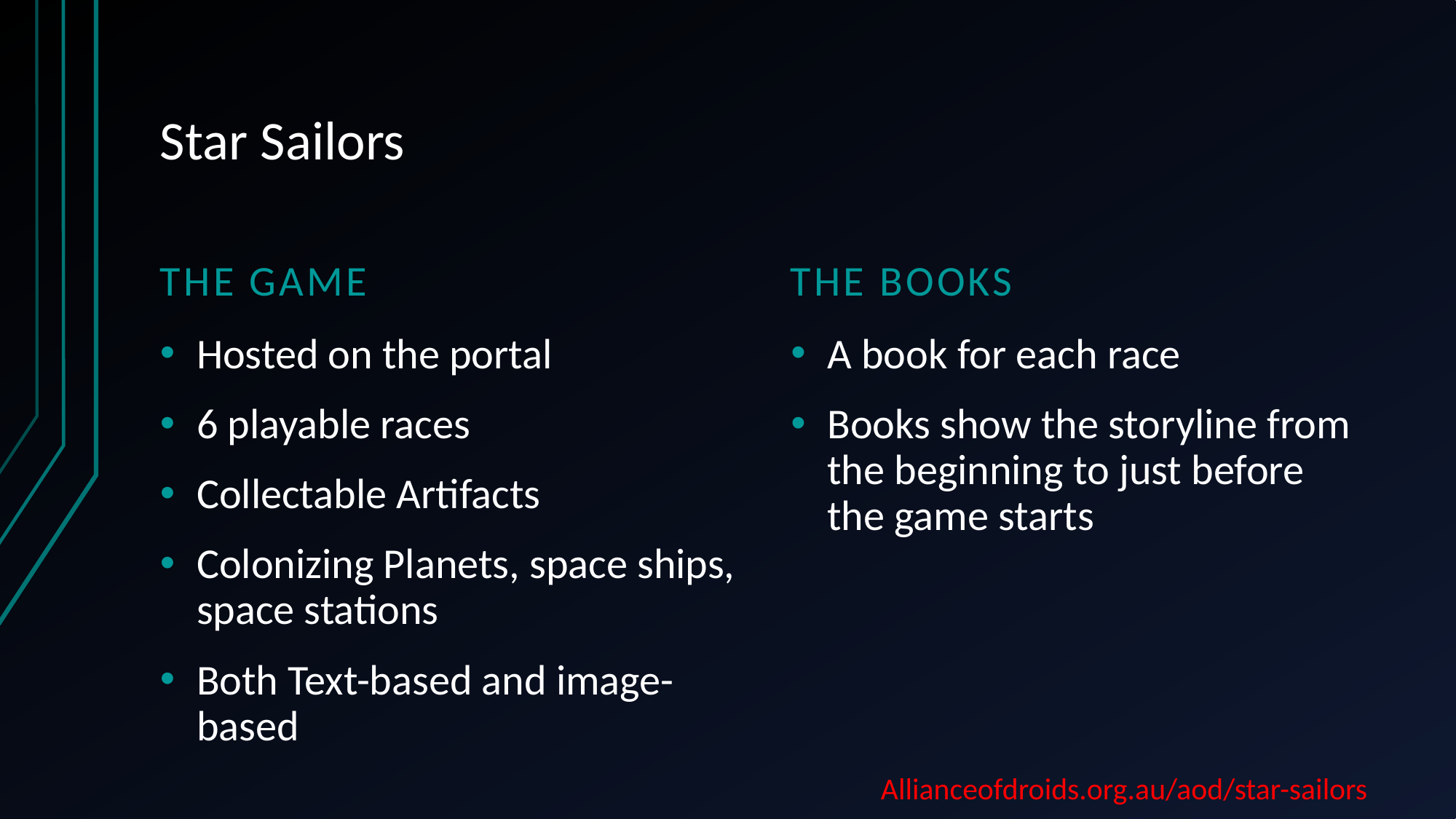

# Star Sailors
The game
The Books
Hosted on the portal
6 playable races
Collectable Artifacts
Colonizing Planets, space ships, space stations
Both Text-based and image-based
A book for each race
Books show the storyline from the beginning to just before the game starts

             Allianceofdroids.org.au/aod/star-sailors